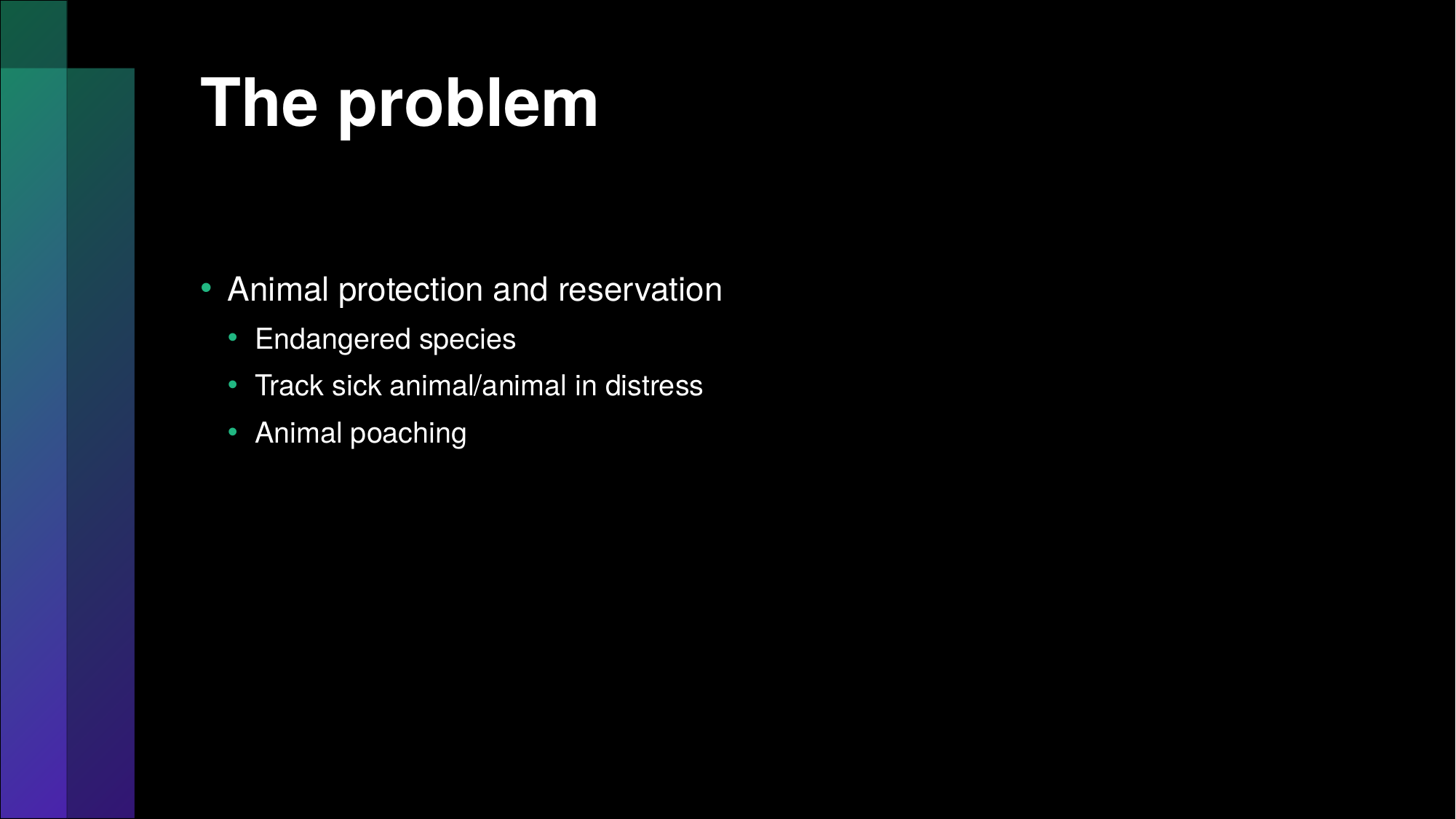

# The problem
Animal protection and reservation
Endangered species
Track sick animal/animal in distress
Animal poaching